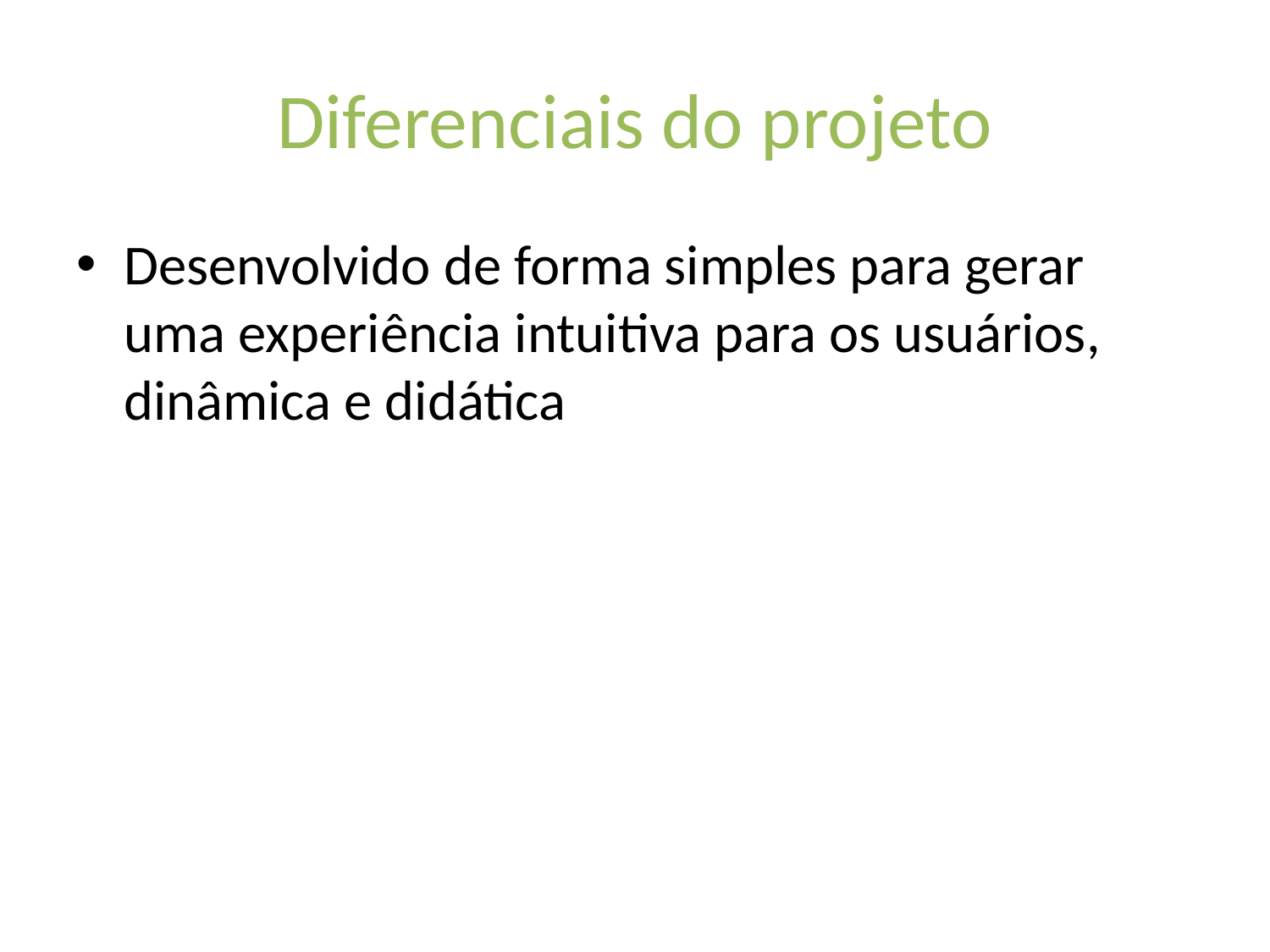

# Diferenciais do projeto
Desenvolvido de forma simples para gerar uma experiência intuitiva para os usuários, dinâmica e didática